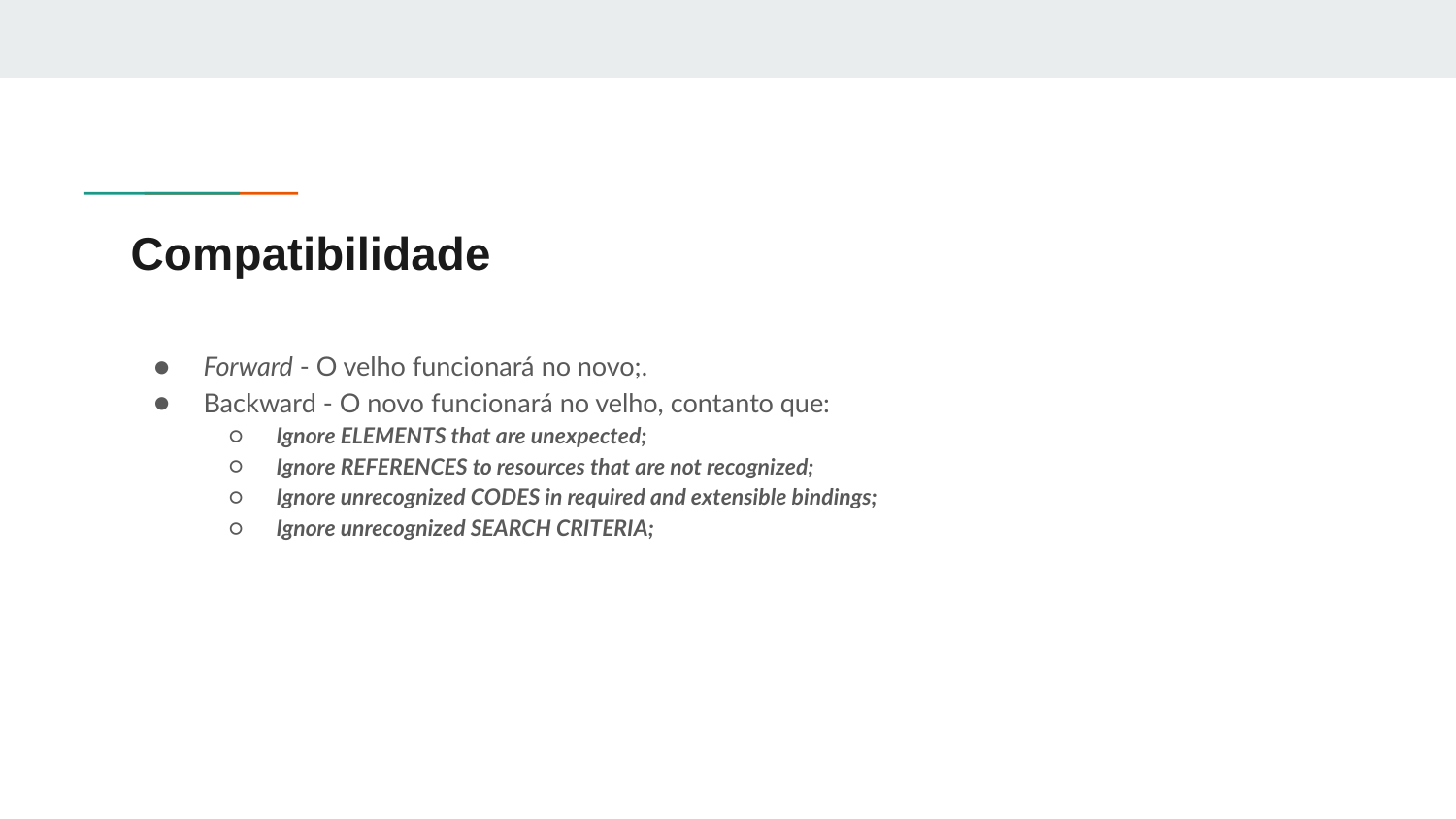

# Compatibilidade
Forward - O velho funcionará no novo;.
Backward - O novo funcionará no velho, contanto que:
Ignore ELEMENTS that are unexpected;
Ignore REFERENCES to resources that are not recognized;
Ignore unrecognized CODES in required and extensible bindings;
Ignore unrecognized SEARCH CRITERIA;